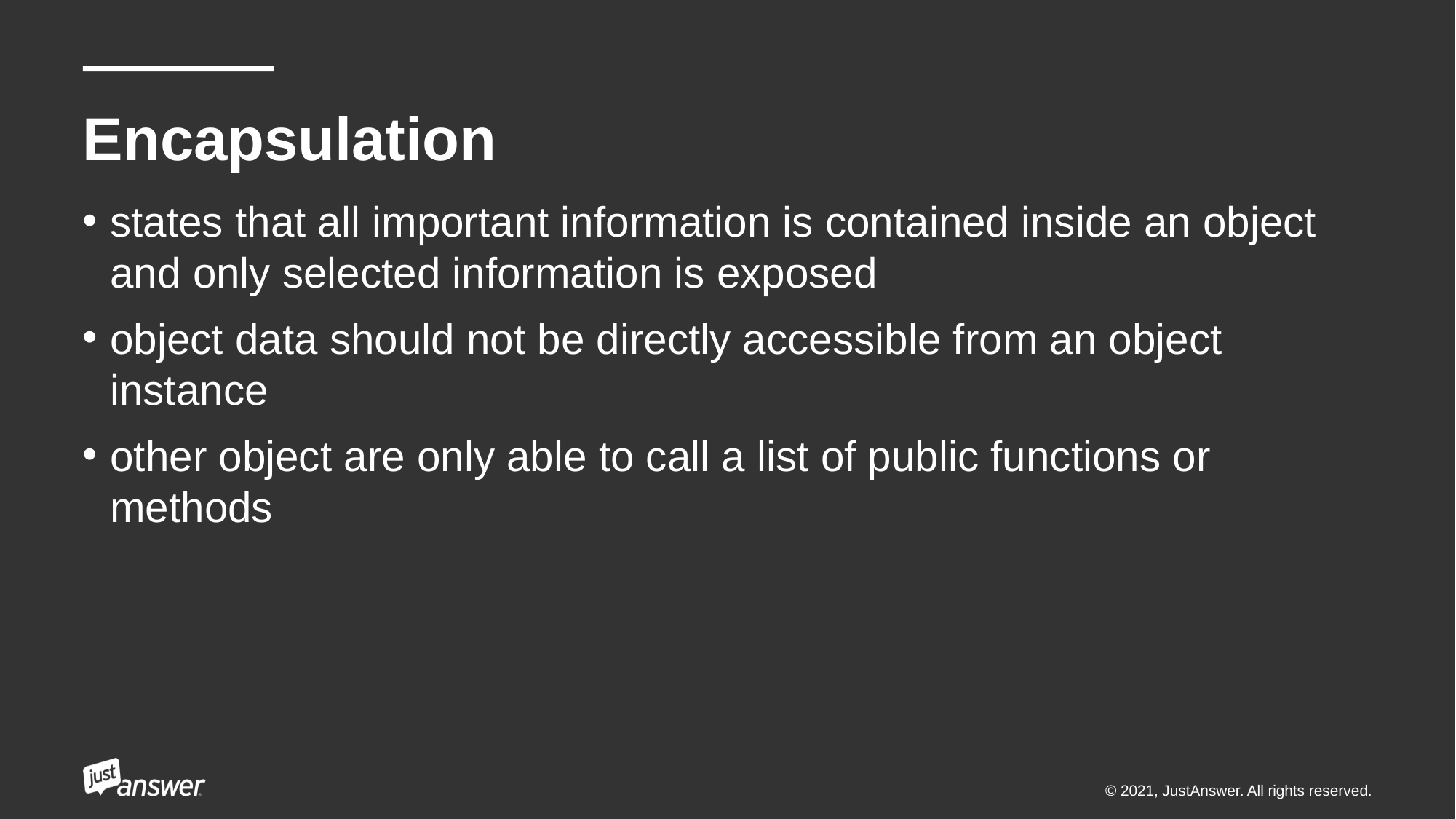

# Encapsulation
states that all important information is contained inside an object and only selected information is exposed
object data should not be directly accessible from an object instance
other object are only able to call a list of public functions or methods